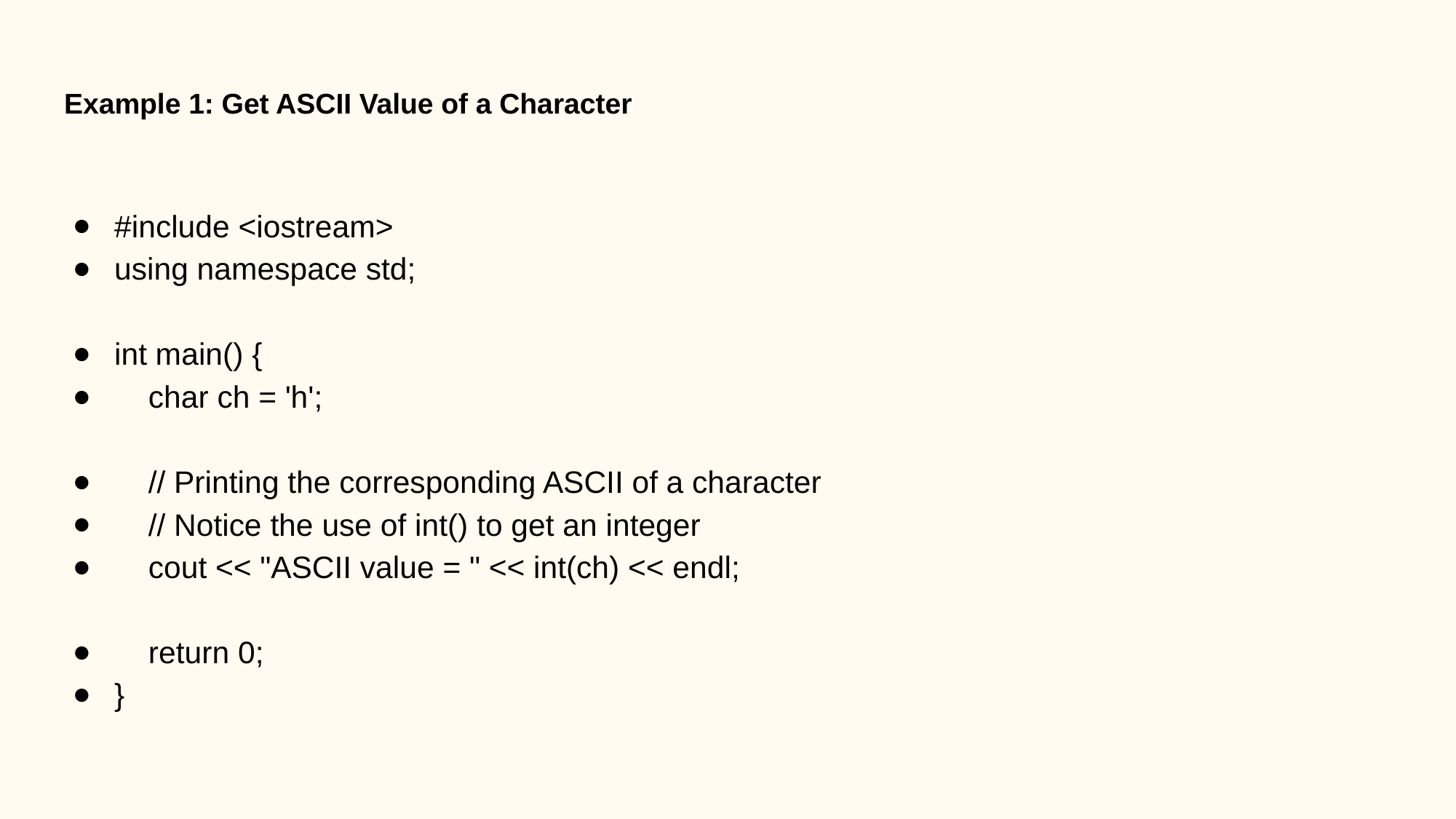

# Example 1: Get ASCII Value of a Character
#include <iostream>
using namespace std;

int main() {
    char ch = 'h';

    // Printing the corresponding ASCII of a character
    // Notice the use of int() to get an integer
    cout << "ASCII value = " << int(ch) << endl;

    return 0;
}